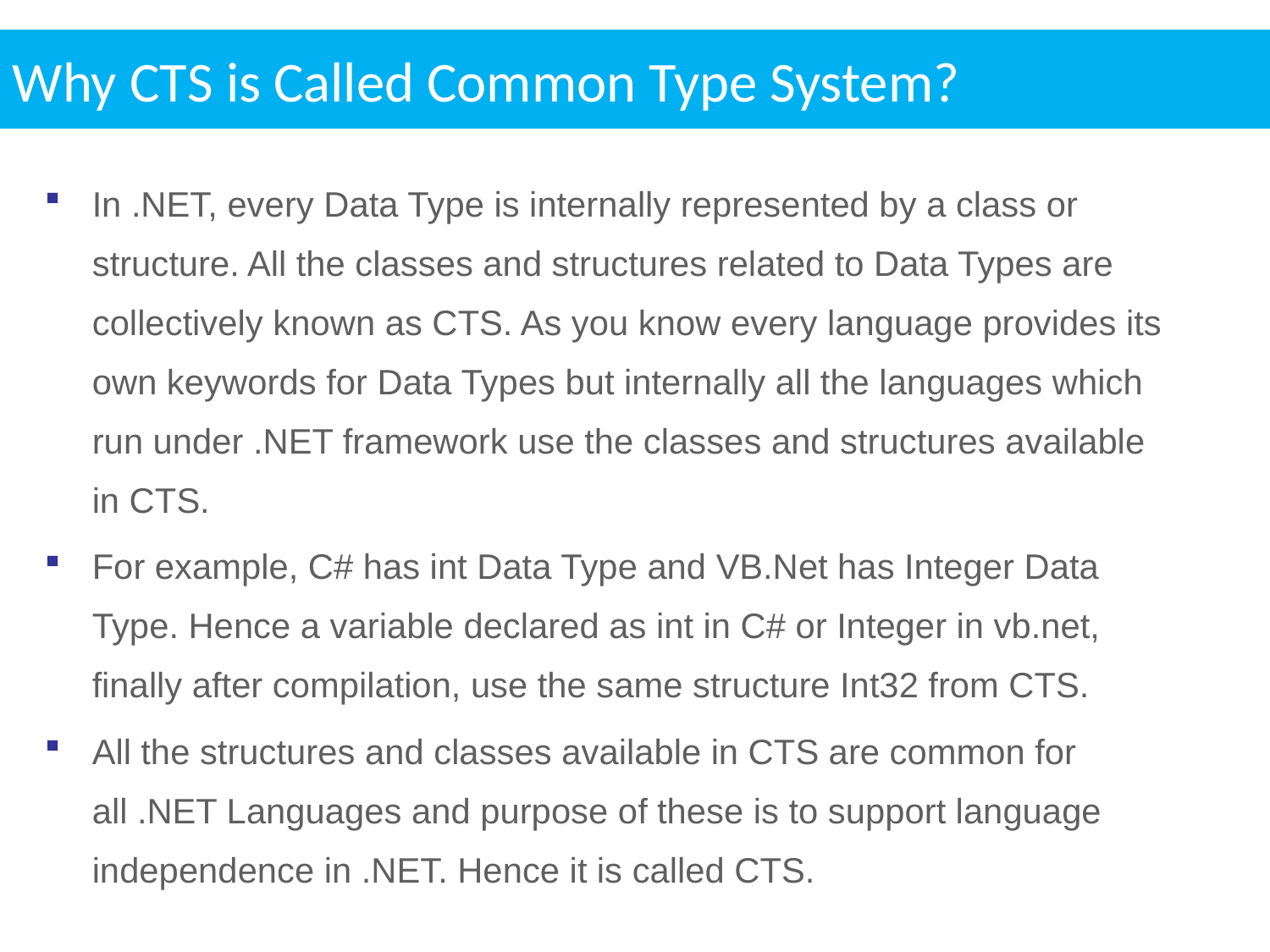

Why CTS is Called Common Type System?
In .NET, every Data Type is internally represented by a class or structure. All the classes and structures related to Data Types are collectively known as CTS. As you know every language provides its own keywords for Data Types but internally all the languages which run under .NET framework use the classes and structures available in CTS.
For example, C# has int Data Type and VB.Net has Integer Data Type. Hence a variable declared as int in C# or Integer in vb.net, finally after compilation, use the same structure Int32 from CTS.
All the structures and classes available in CTS are common for all .NET Languages and purpose of these is to support language independence in .NET. Hence it is called CTS.